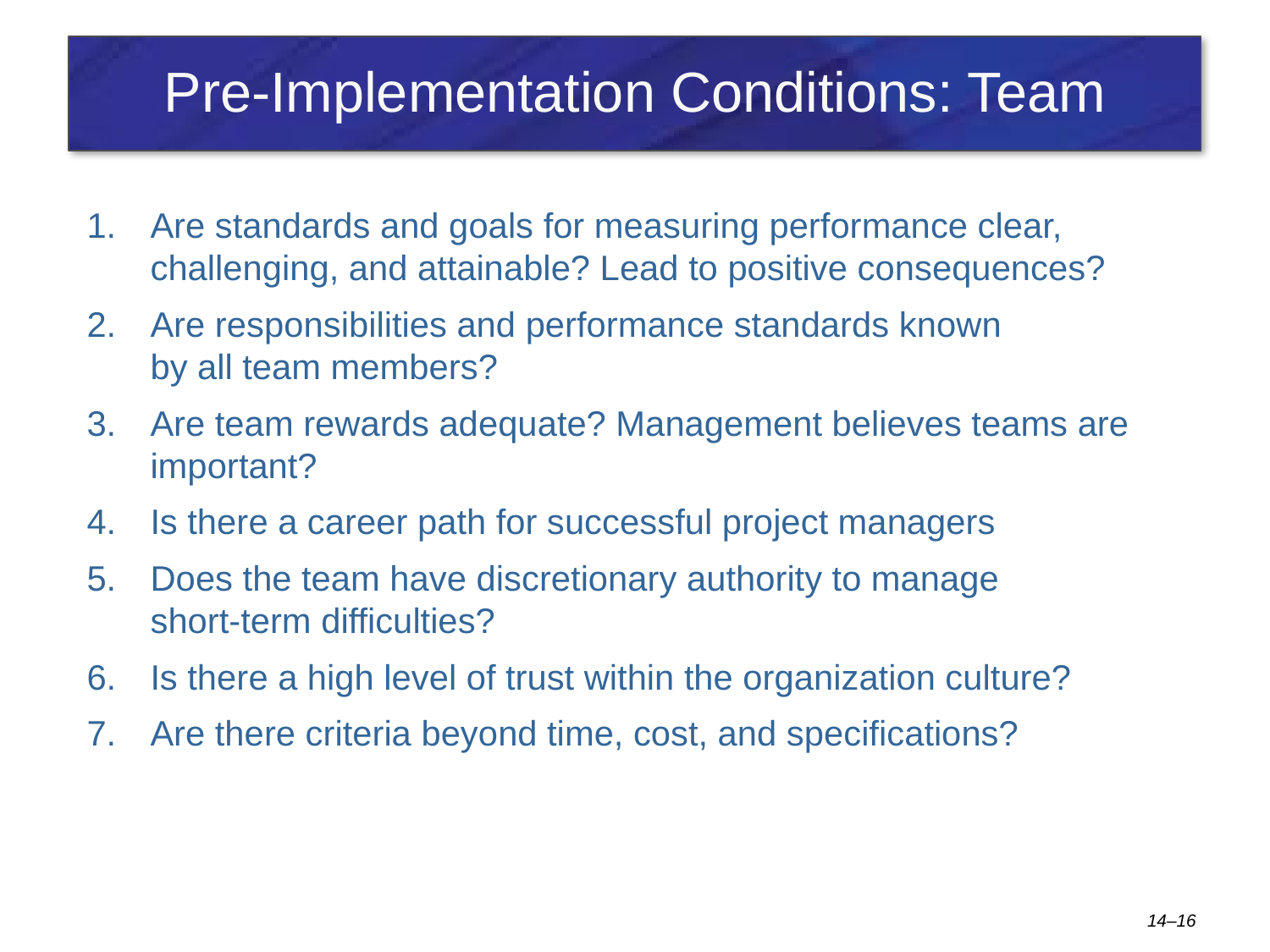

# Pre-Implementation Conditions: Team
Are standards and goals for measuring performance clear, challenging, and attainable? Lead to positive consequences?
Are responsibilities and performance standards known
by all team members?
Are team rewards adequate? Management believes teams are important?
Is there a career path for successful project managers
Does the team have discretionary authority to manage
short-term difficulties?
Is there a high level of trust within the organization culture?
Are there criteria beyond time, cost, and specifications?
14–16